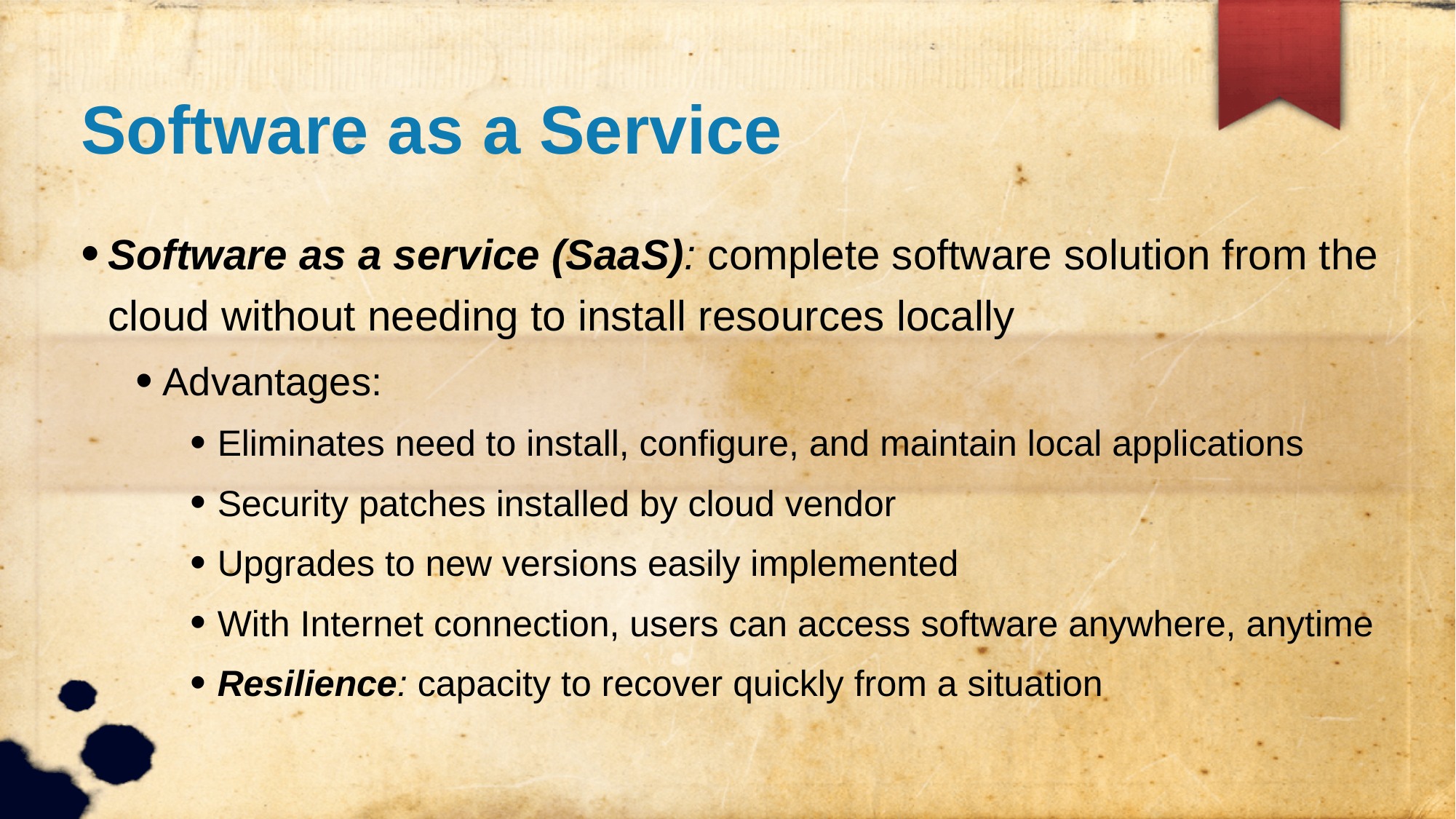

Software as a Service
Software as a service (SaaS): complete software solution from the cloud without needing to install resources locally
Advantages:
Eliminates need to install, configure, and maintain local applications
Security patches installed by cloud vendor
Upgrades to new versions easily implemented
With Internet connection, users can access software anywhere, anytime
Resilience: capacity to recover quickly from a situation